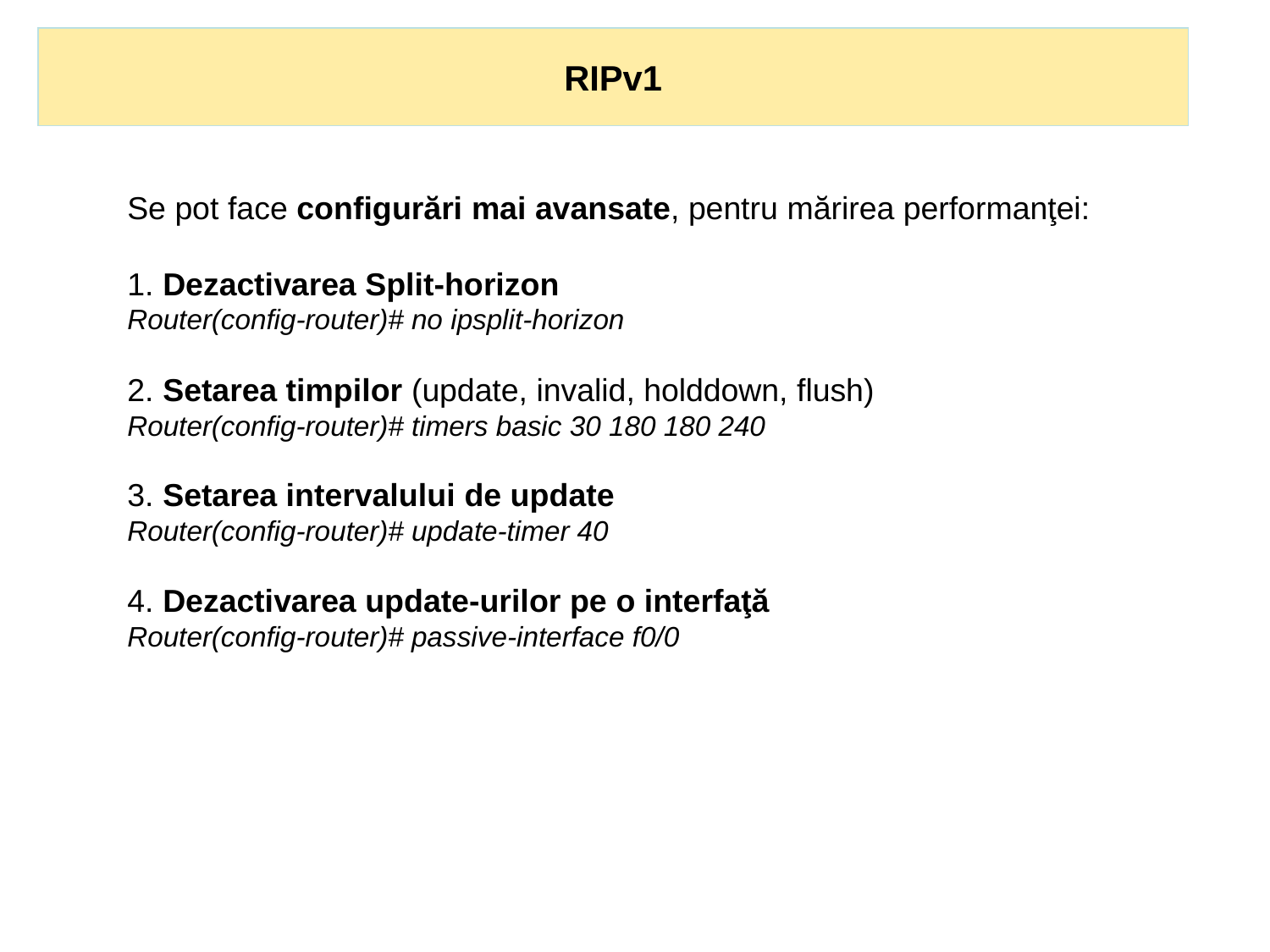

RIPv1
Se pot face configurări mai avansate, pentru mărirea performanţei:

1. Dezactivarea Split-horizon
Router(config-router)# no ipsplit-horizon

2. Setarea timpilor (update, invalid, holddown, flush)
Router(config-router)# timers basic 30 180 180 240

3. Setarea intervalului de update
Router(config-router)# update-timer 40

4. Dezactivarea update-urilor pe o interfaţă
Router(config-router)# passive-interface f0/0